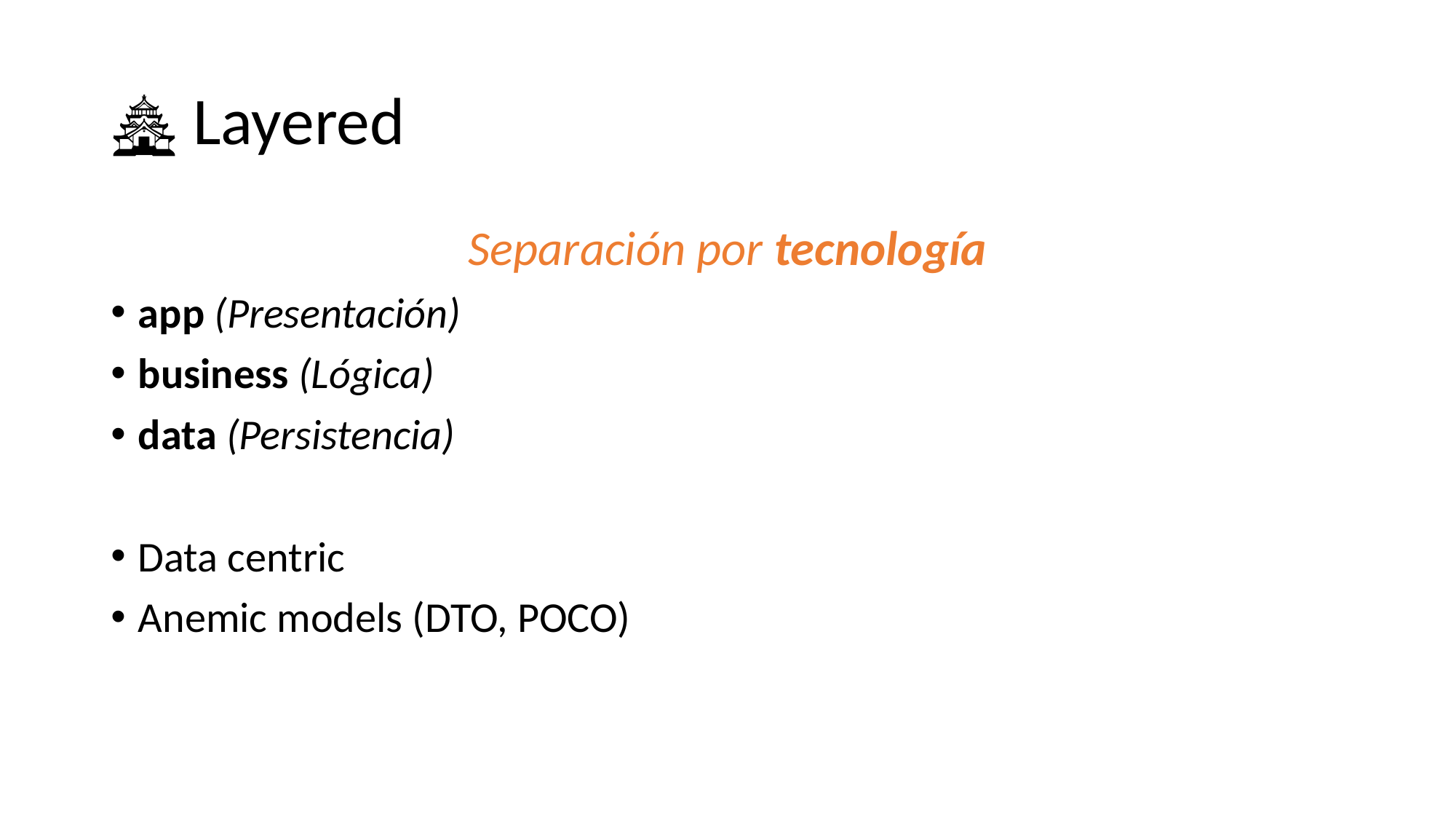

# 🏯 Layered
Separación por tecnología
app (Presentación)
business (Lógica)
data (Persistencia)

Data centric
Anemic models (DTO, POCO)